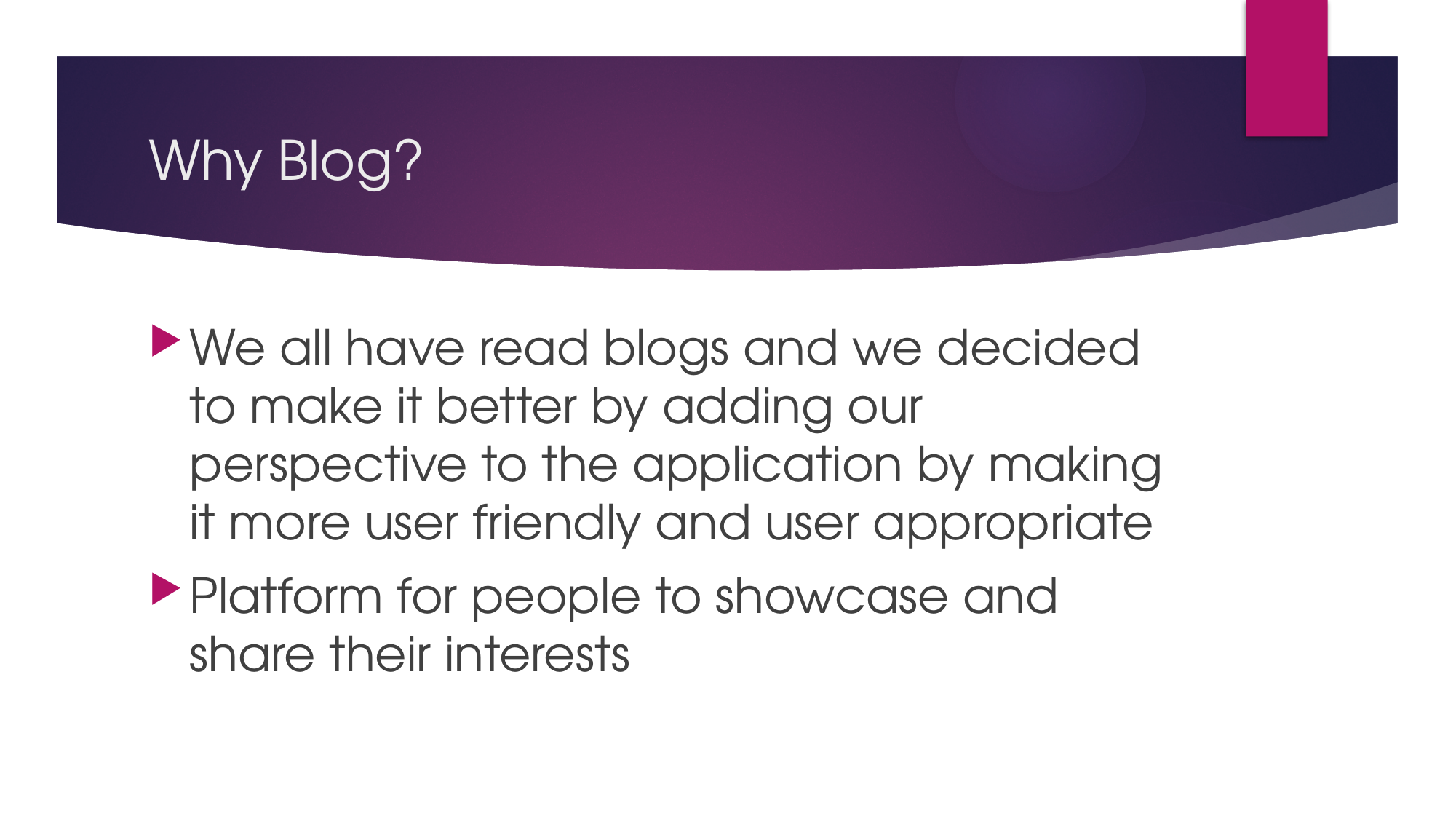

# Why Blog?
We all have read blogs and we decided to make it better by adding our perspective to the application by making it more user friendly and user appropriate
Platform for people to showcase and share their interests